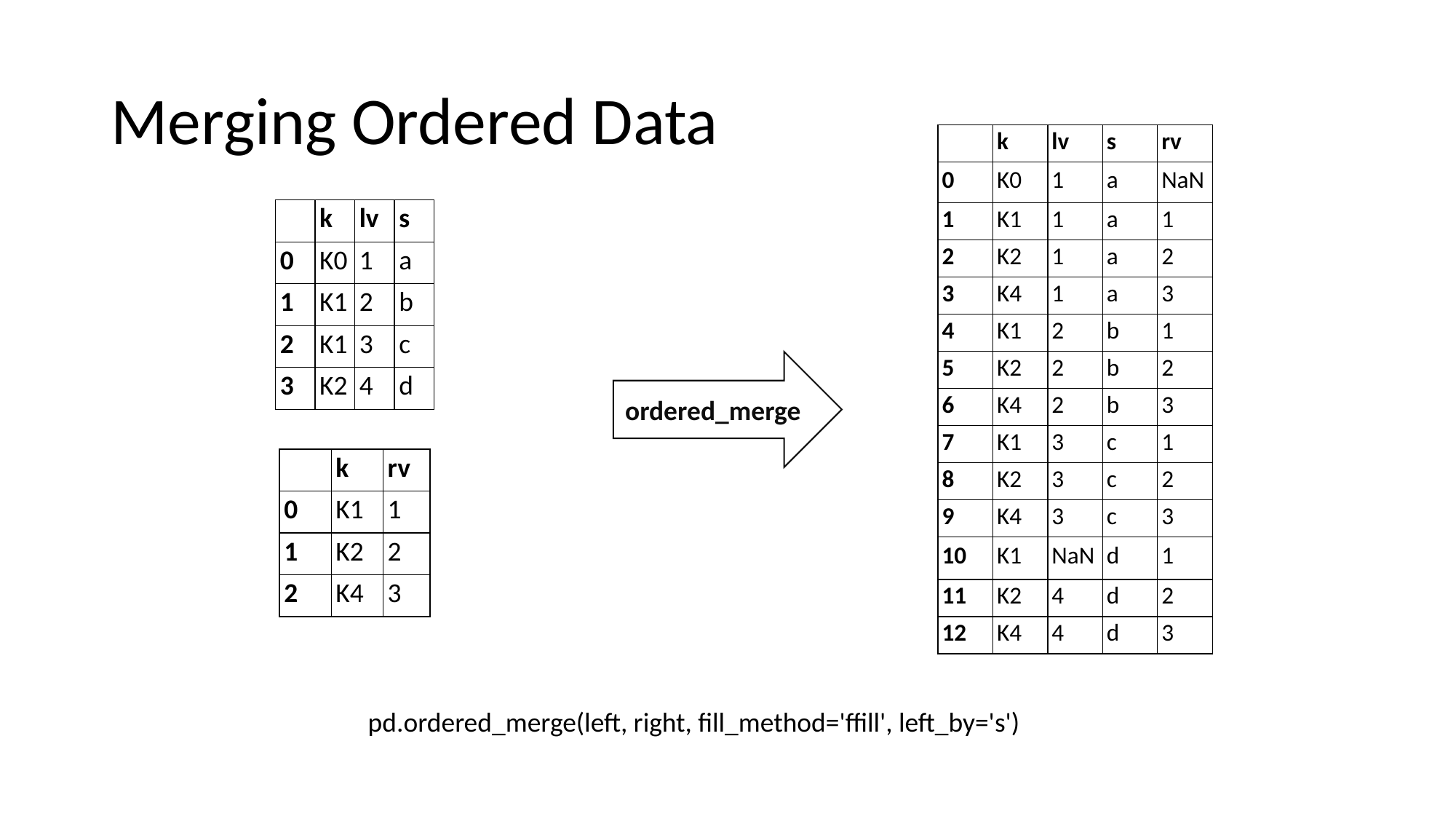

# Merging Ordered Data
|  | k | lv | s | rv |
| --- | --- | --- | --- | --- |
| 0 | K0 | 1 | a | NaN |
| 1 | K1 | 1 | a | 1 |
| 2 | K2 | 1 | a | 2 |
| 3 | K4 | 1 | a | 3 |
| 4 | K1 | 2 | b | 1 |
| 5 | K2 | 2 | b | 2 |
| 6 | K4 | 2 | b | 3 |
| 7 | K1 | 3 | c | 1 |
| 8 | K2 | 3 | c | 2 |
| 9 | K4 | 3 | c | 3 |
| 10 | K1 | NaN | d | 1 |
| 11 | K2 | 4 | d | 2 |
| 12 | K4 | 4 | d | 3 |
|  | k | lv | s |
| --- | --- | --- | --- |
| 0 | K0 | 1 | a |
| 1 | K1 | 2 | b |
| 2 | K1 | 3 | c |
| 3 | K2 | 4 | d |
ordered_merge
|  | k | rv |
| --- | --- | --- |
| 0 | K1 | 1 |
| 1 | K2 | 2 |
| 2 | K4 | 3 |
pd.ordered_merge(left, right, fill_method='ffill', left_by='s')